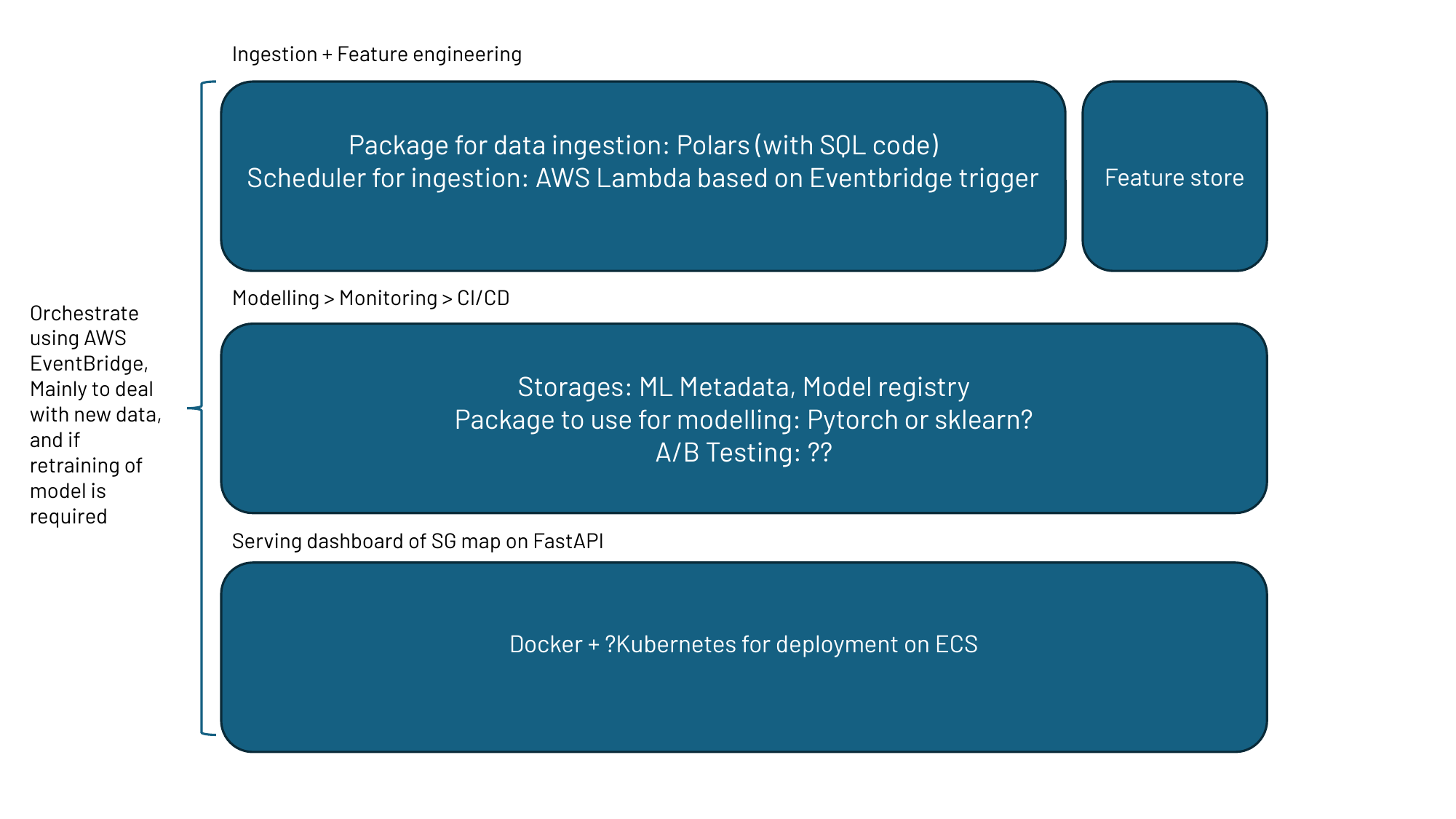

Ingestion + Feature engineering

Package for data ingestion: Polars (with SQL code)
Scheduler for ingestion: AWS Lambda based on Eventbridge trigger

Feature store
Modelling > Monitoring > CI/CD
Orchestrate using AWS EventBridge,
Mainly to deal with new data, and if retraining of model is required
Storages: ML Metadata, Model registry
Package to use for modelling: Pytorch or sklearn?
A/B Testing: ??
Serving dashboard of SG map on FastAPI
Docker + ?Kubernetes for deployment on ECS